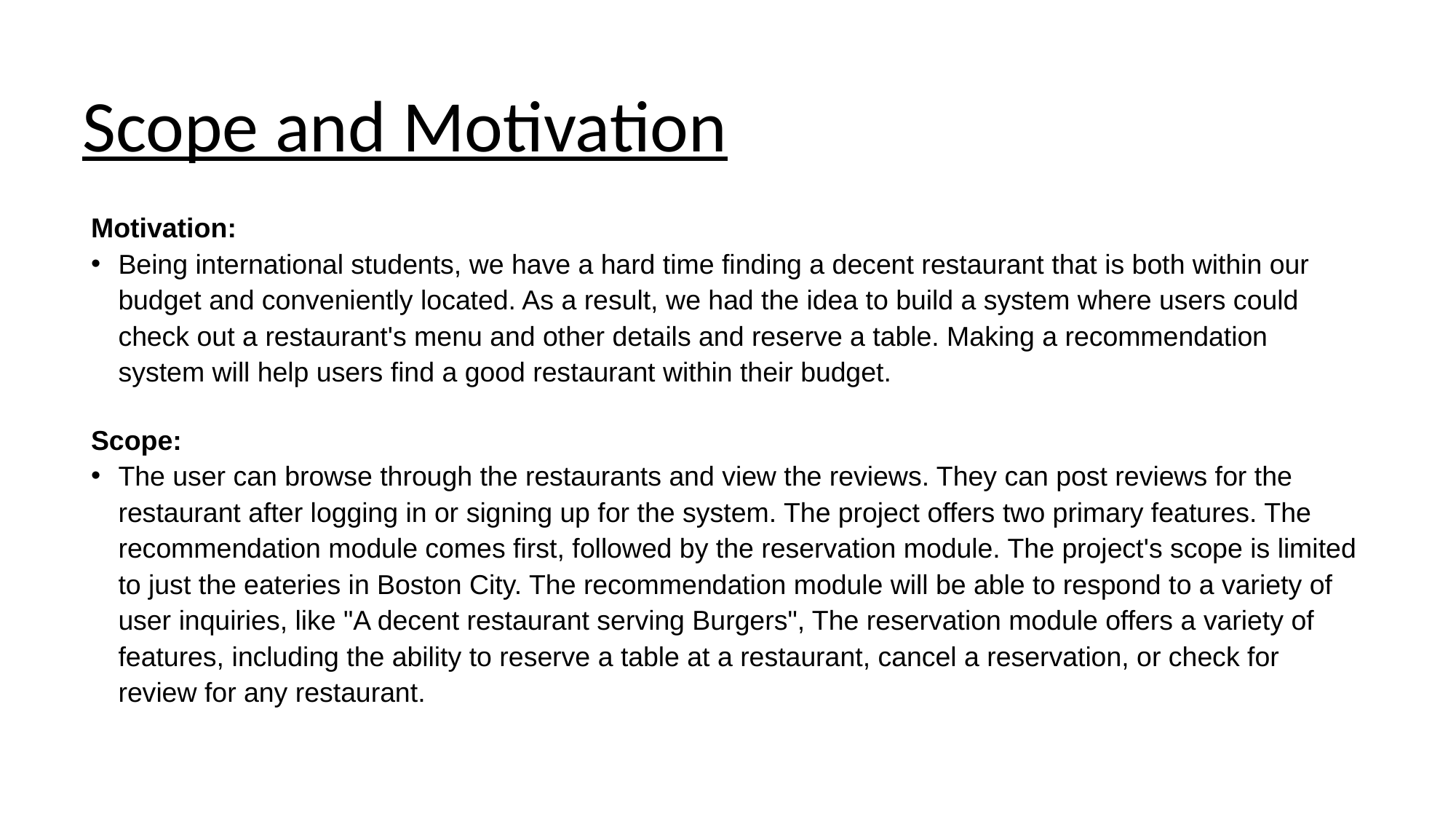

Scope and Motivation
Motivation:
Being international students, we have a hard time finding a decent restaurant that is both within our budget and conveniently located. As a result, we had the idea to build a system where users could check out a restaurant's menu and other details and reserve a table. Making a recommendation system will help users find a good restaurant within their budget.
Scope:
The user can browse through the restaurants and view the reviews. They can post reviews for the restaurant after logging in or signing up for the system. The project offers two primary features. The recommendation module comes first, followed by the reservation module. The project's scope is limited to just the eateries in Boston City. The recommendation module will be able to respond to a variety of user inquiries, like "A decent restaurant serving Burgers", The reservation module offers a variety of features, including the ability to reserve a table at a restaurant, cancel a reservation, or check for review for any restaurant.